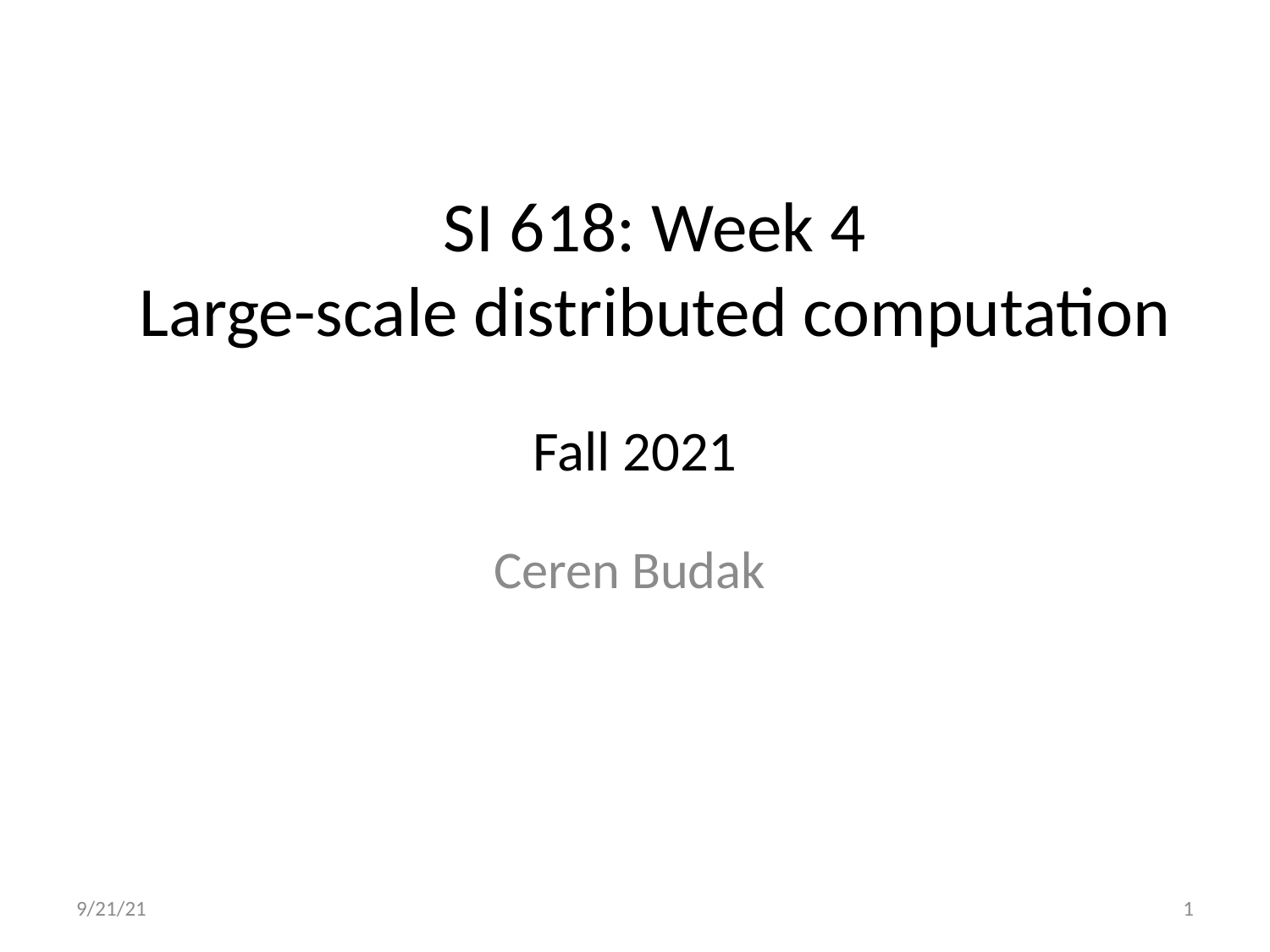

# SI 618: Week 4 Large-scale distributed computation
Fall 2021
Ceren Budak

9/21/21
1